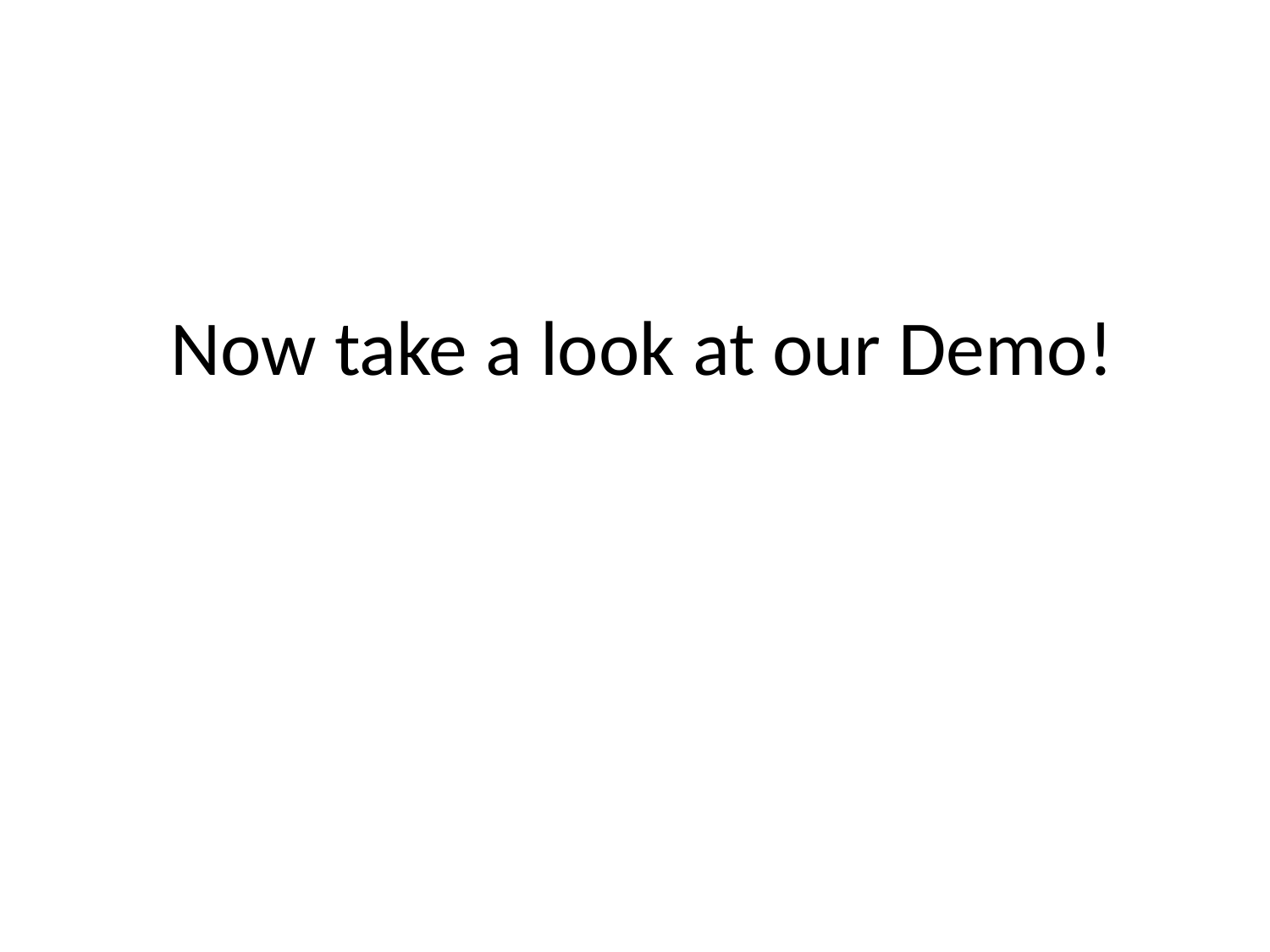

Now take a look at our Demo!